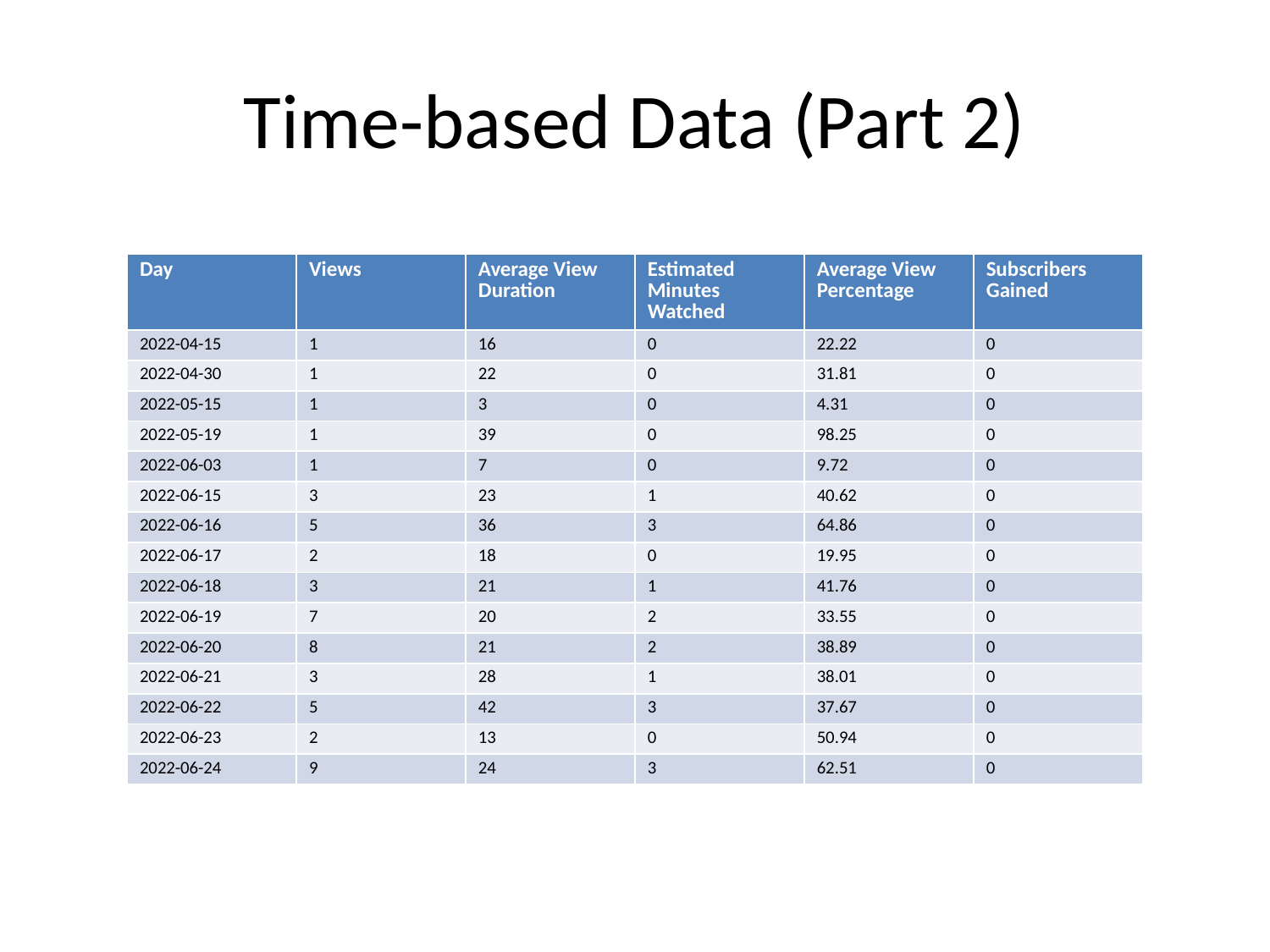

# Time-based Data (Part 2)

| Day | Views | Average View Duration | Estimated Minutes Watched | Average View Percentage | Subscribers Gained |
| --- | --- | --- | --- | --- | --- |
| 2022-04-15 | 1 | 16 | 0 | 22.22 | 0 |
| 2022-04-30 | 1 | 22 | 0 | 31.81 | 0 |
| 2022-05-15 | 1 | 3 | 0 | 4.31 | 0 |
| 2022-05-19 | 1 | 39 | 0 | 98.25 | 0 |
| 2022-06-03 | 1 | 7 | 0 | 9.72 | 0 |
| 2022-06-15 | 3 | 23 | 1 | 40.62 | 0 |
| 2022-06-16 | 5 | 36 | 3 | 64.86 | 0 |
| 2022-06-17 | 2 | 18 | 0 | 19.95 | 0 |
| 2022-06-18 | 3 | 21 | 1 | 41.76 | 0 |
| 2022-06-19 | 7 | 20 | 2 | 33.55 | 0 |
| 2022-06-20 | 8 | 21 | 2 | 38.89 | 0 |
| 2022-06-21 | 3 | 28 | 1 | 38.01 | 0 |
| 2022-06-22 | 5 | 42 | 3 | 37.67 | 0 |
| 2022-06-23 | 2 | 13 | 0 | 50.94 | 0 |
| 2022-06-24 | 9 | 24 | 3 | 62.51 | 0 |